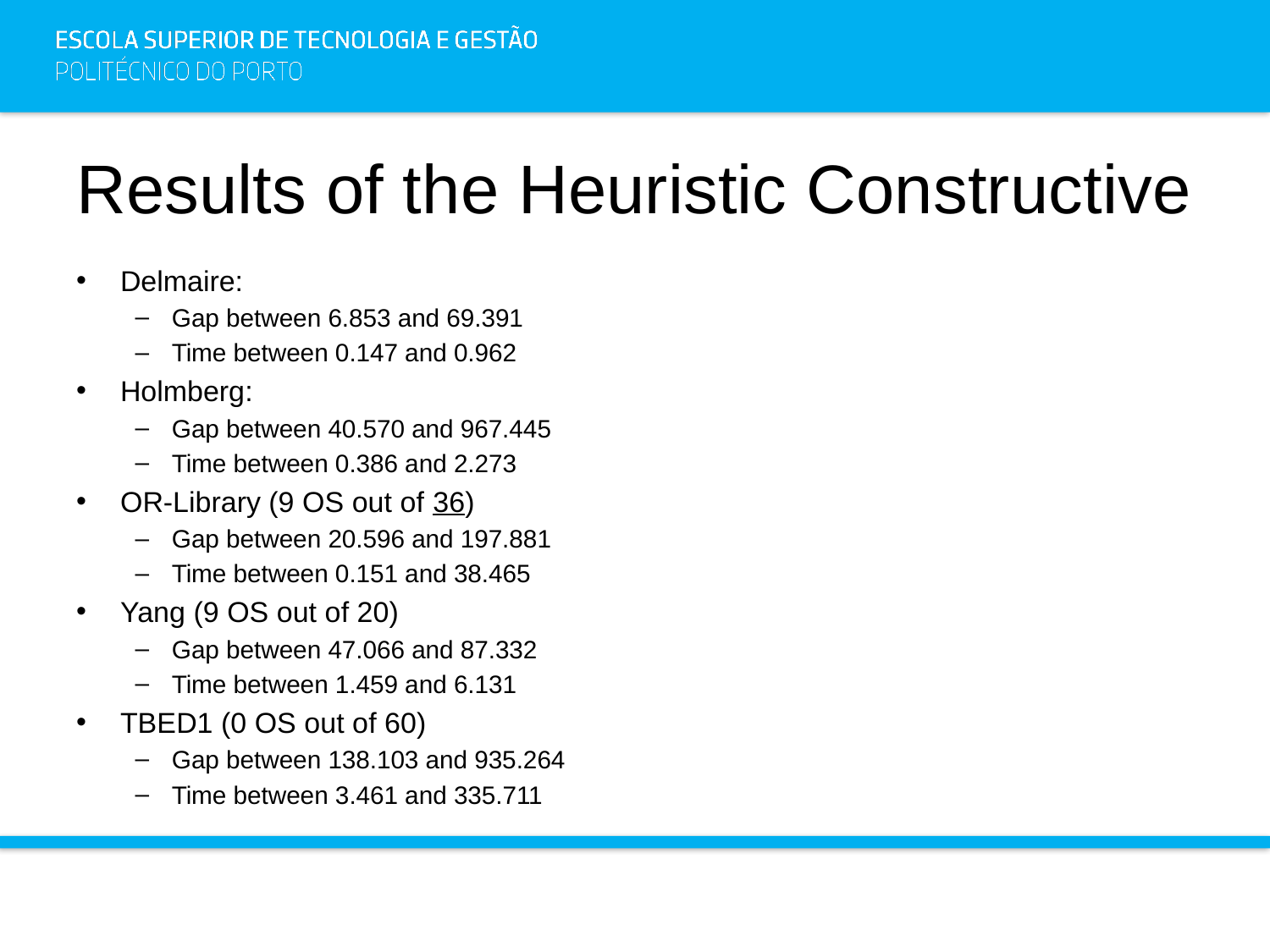

# Results of the Heuristic Constructive
Delmaire:
Gap between 6.853 and 69.391
Time between 0.147 and 0.962
Holmberg:
Gap between 40.570 and 967.445
Time between 0.386 and 2.273
OR-Library (9 OS out of 36)
Gap between 20.596 and 197.881
Time between 0.151 and 38.465
Yang (9 OS out of 20)
Gap between 47.066 and 87.332
Time between 1.459 and 6.131
TBED1 (0 OS out of 60)
Gap between 138.103 and 935.264
Time between 3.461 and 335.711